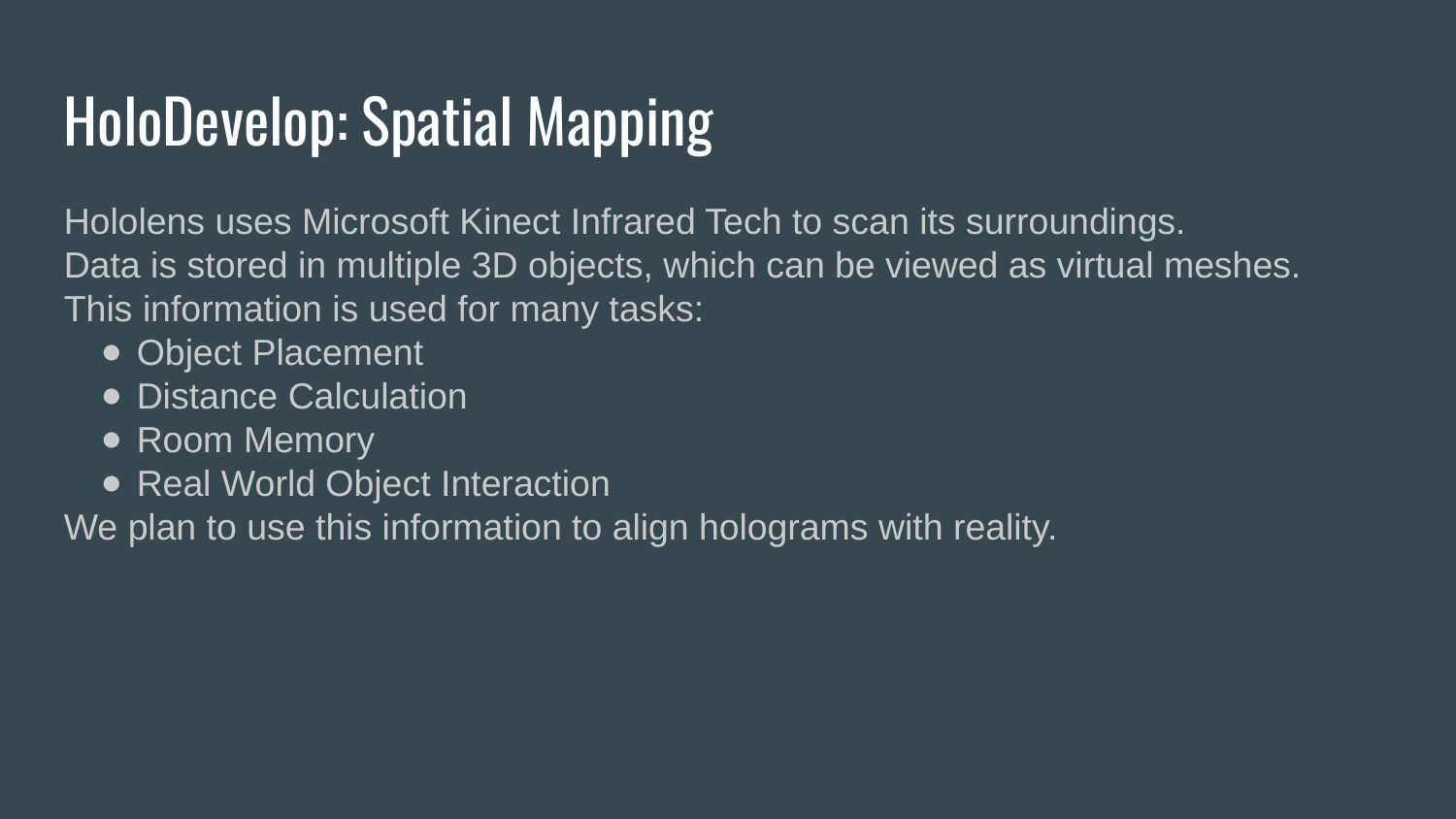

HoloDevelop: Spatial Mapping
Hololens uses Microsoft Kinect Infrared Tech to scan its surroundings.
Data is stored in multiple 3D objects, which can be viewed as virtual meshes.
This information is used for many tasks:
Object Placement
Distance Calculation
Room Memory
Real World Object Interaction
We plan to use this information to align holograms with reality.